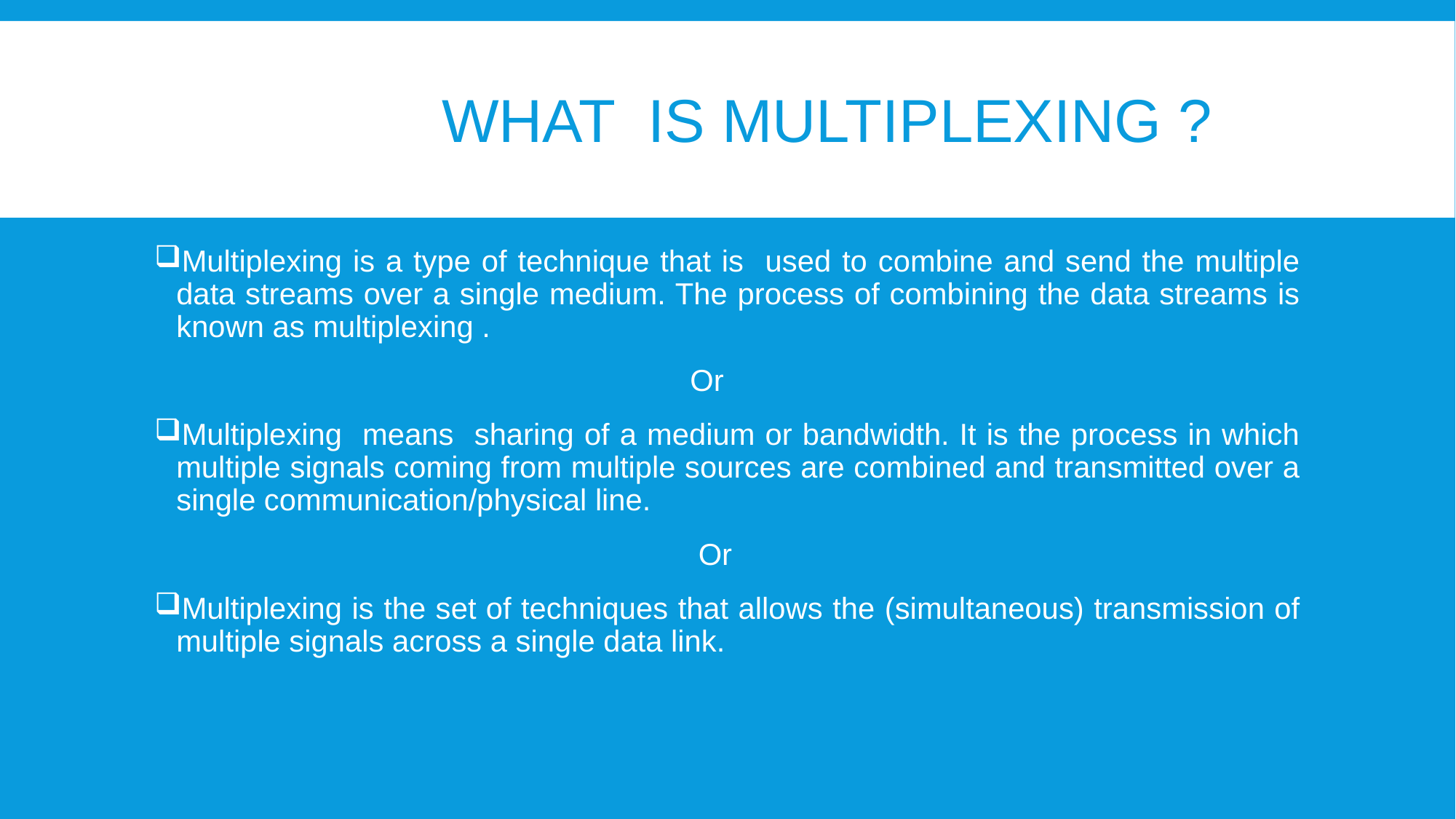

# What  is multiplexing ?
Multiplexing is a type of technique that is  used to combine and send the multiple data streams over a single medium. The process of combining the data streams is known as multiplexing .
                                                                Or
Multiplexing  means  sharing of a medium or bandwidth. It is the process in which multiple signals coming from multiple sources are combined and transmitted over a single communication/physical line.
                                                                 Or
Multiplexing is the set of techniques that allows the (simultaneous) transmission of multiple signals across a single data link.